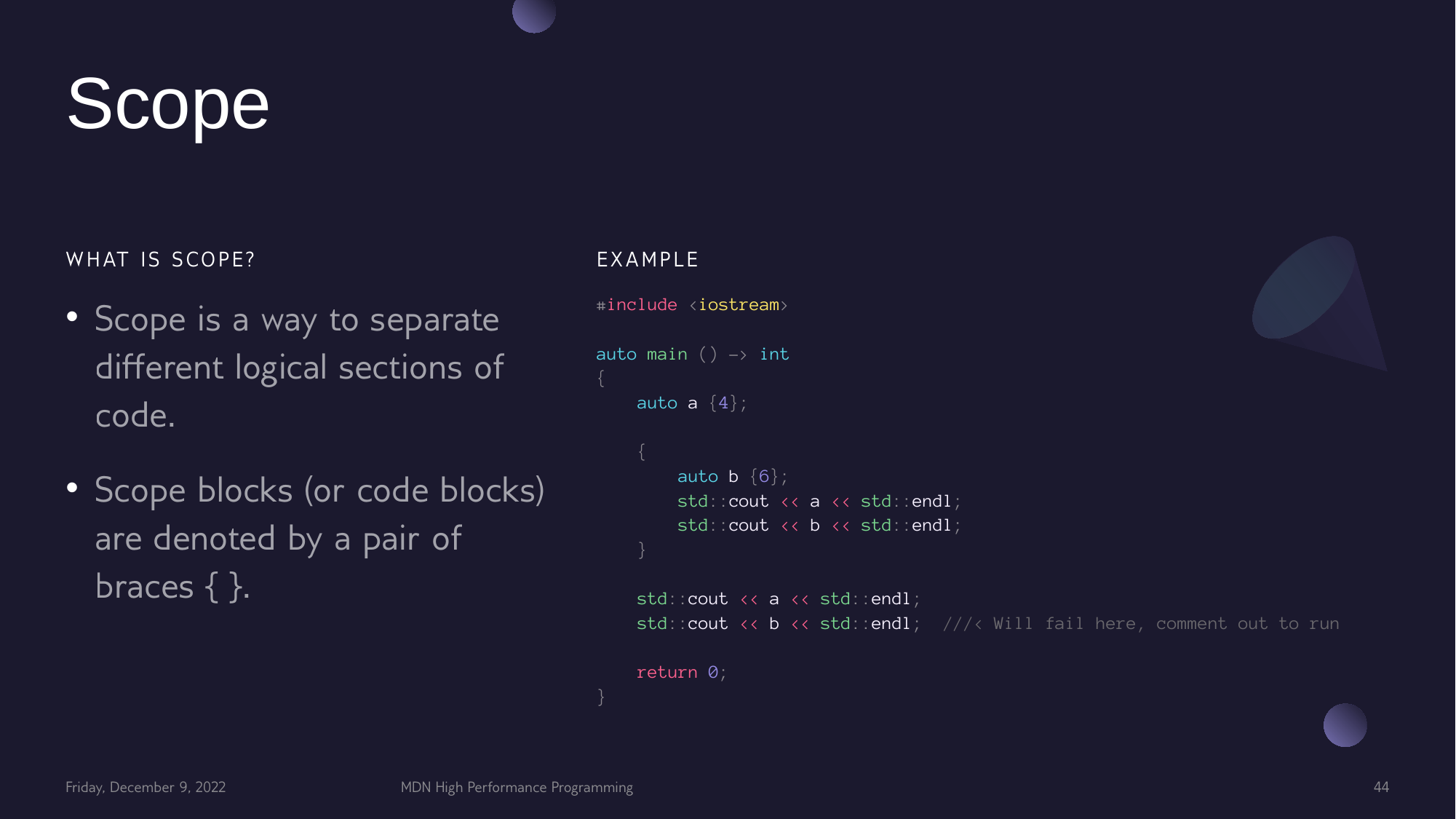

# Scope
What is Scope?
Example

Scope is a way to separate different logical sections of code.
Scope blocks (or code blocks) are denoted by a pair of braces { }.
#include <iostream>
auto main () -> int
{
    auto a {4};
    {
        auto b {6};
        std::cout << a << std::endl;
        std::cout << b << std::endl;
    }
    std::cout << a << std::endl;
    std::cout << b << std::endl;  ///< Will fail here, comment out to run
    return 0;
}

Friday, December 9, 2022
MDN High Performance Programming
44